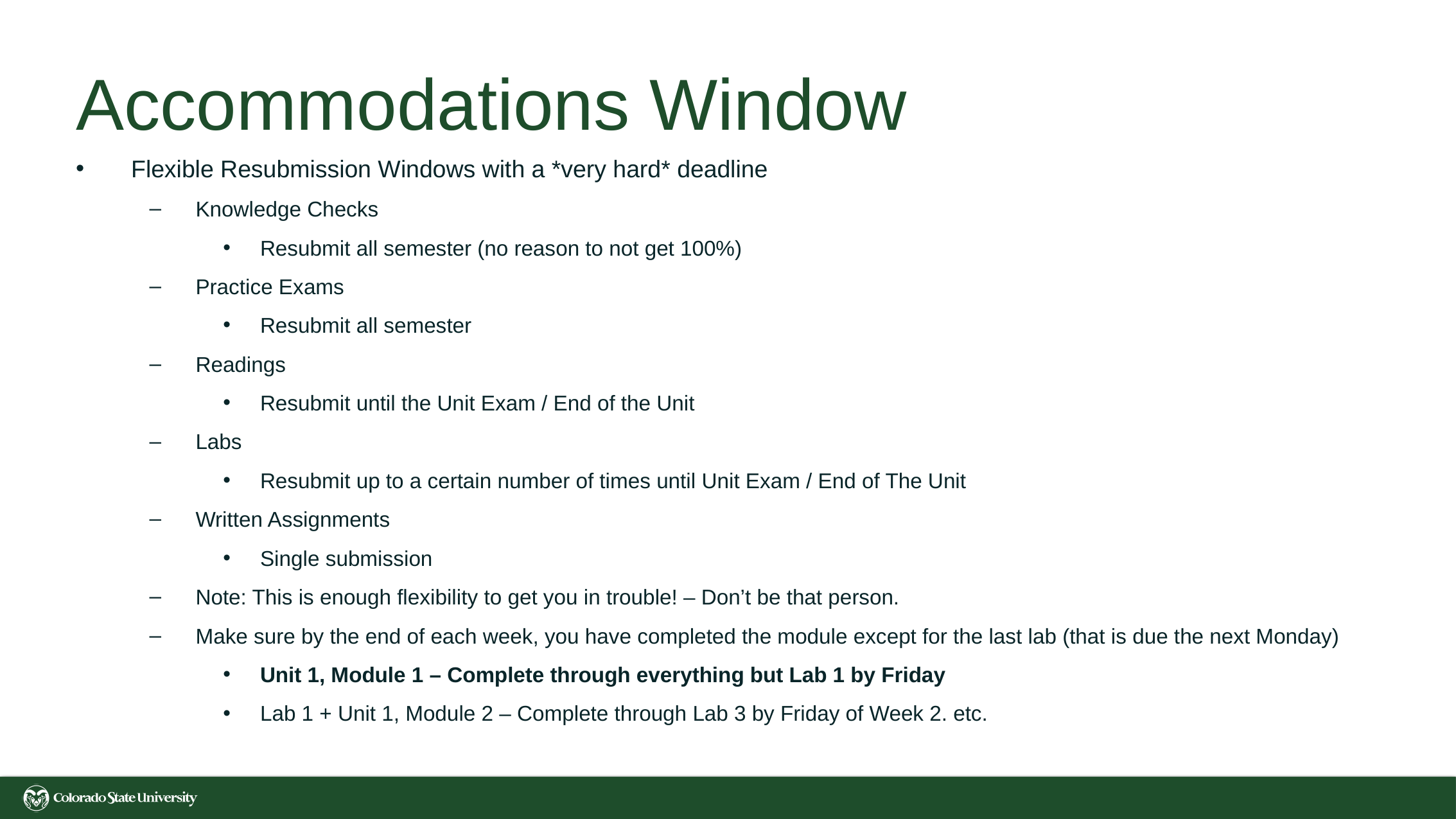

# Accommodations Window
Flexible Resubmission Windows with a *very hard* deadline
Knowledge Checks
Resubmit all semester (no reason to not get 100%)
Practice Exams
Resubmit all semester
Readings
Resubmit until the Unit Exam / End of the Unit
Labs
Resubmit up to a certain number of times until Unit Exam / End of The Unit
Written Assignments
Single submission
Note: This is enough flexibility to get you in trouble! – Don’t be that person.
Make sure by the end of each week, you have completed the module except for the last lab (that is due the next Monday)
Unit 1, Module 1 – Complete through everything but Lab 1 by Friday
Lab 1 + Unit 1, Module 2 – Complete through Lab 3 by Friday of Week 2. etc.